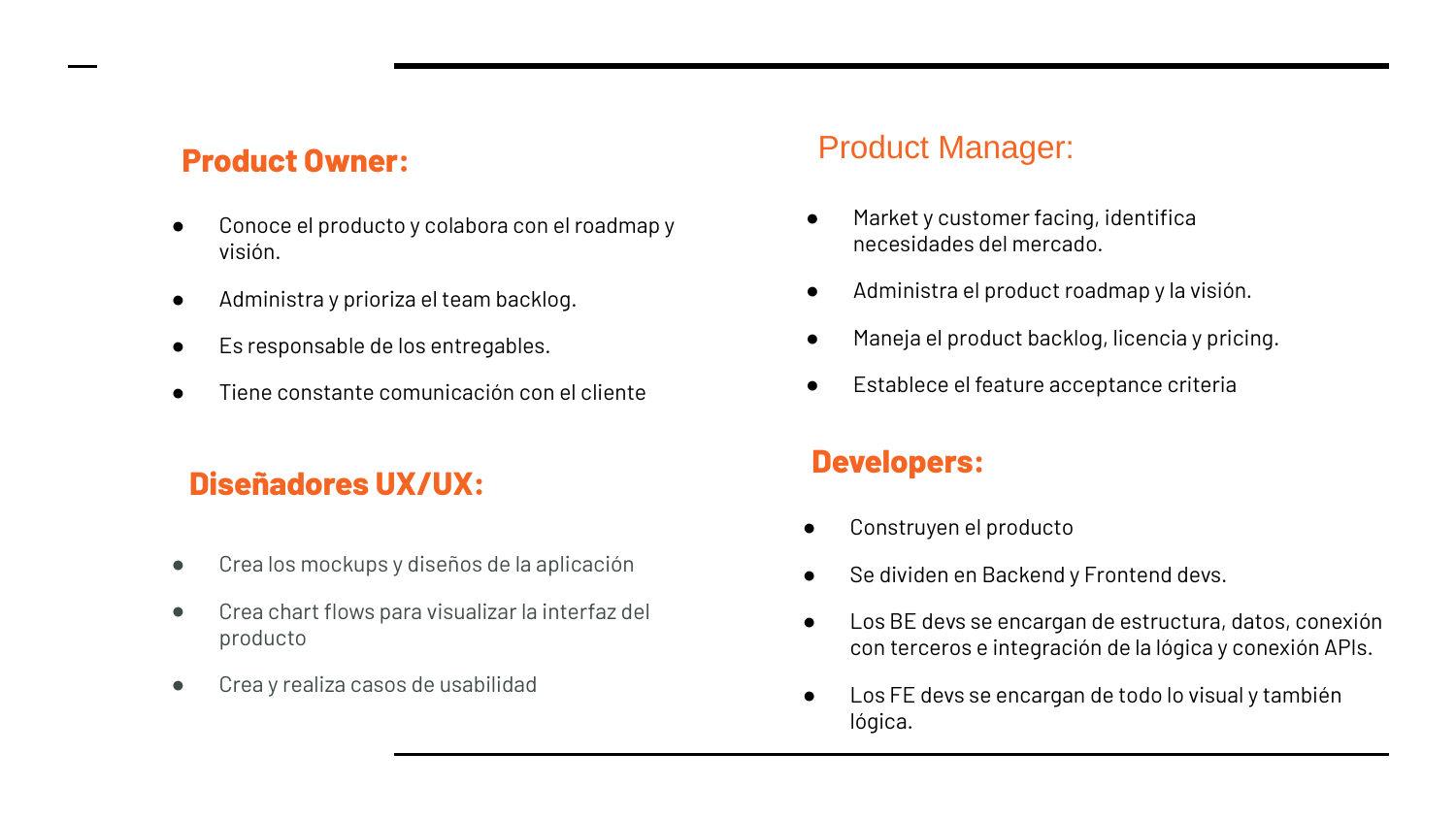

Product Manager:
Product Owner:
Market y customer facing, identifica necesidades del mercado.
Administra el product roadmap y la visión.
Maneja el product backlog, licencia y pricing.
Establece el feature acceptance criteria
Conoce el producto y colabora con el roadmap y visión.
Administra y prioriza el team backlog.
Es responsable de los entregables.
Tiene constante comunicación con el cliente
Developers:
Diseñadores UX/UX:
Crea los mockups y diseños de la aplicación
Crea chart flows para visualizar la interfaz del producto
Crea y realiza casos de usabilidad
Construyen el producto
Se dividen en Backend y Frontend devs.
Los BE devs se encargan de estructura, datos, conexión con terceros e integración de la lógica y conexión APIs.
Los FE devs se encargan de todo lo visual y también lógica.